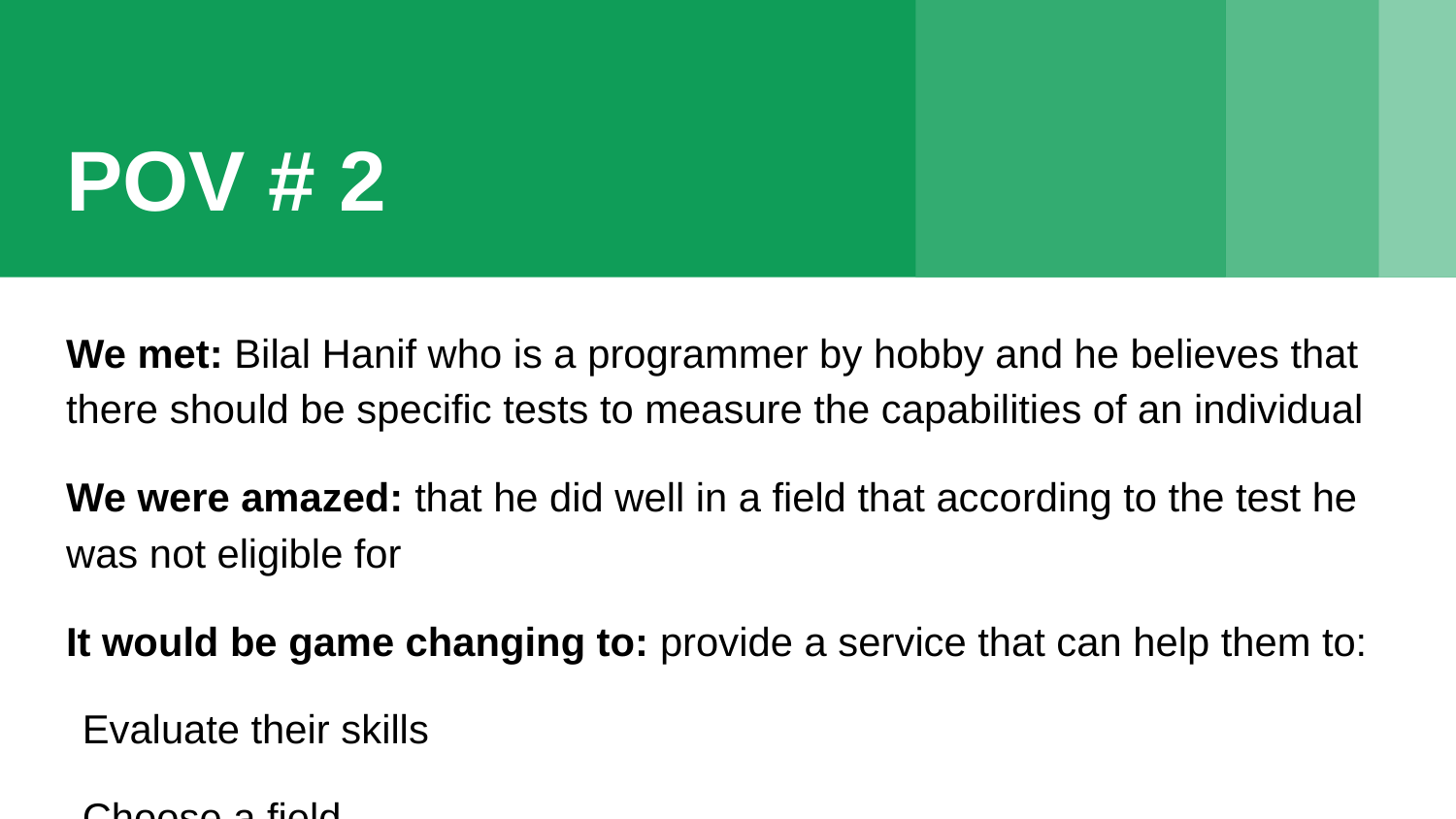

# POV # 2
We met: Bilal Hanif who is a programmer by hobby and he believes that there should be specific tests to measure the capabilities of an individual
We were amazed: that he did well in a field that according to the test he was not eligible for
It would be game changing to: provide a service that can help them to:
Evaluate their skills
Choose a field